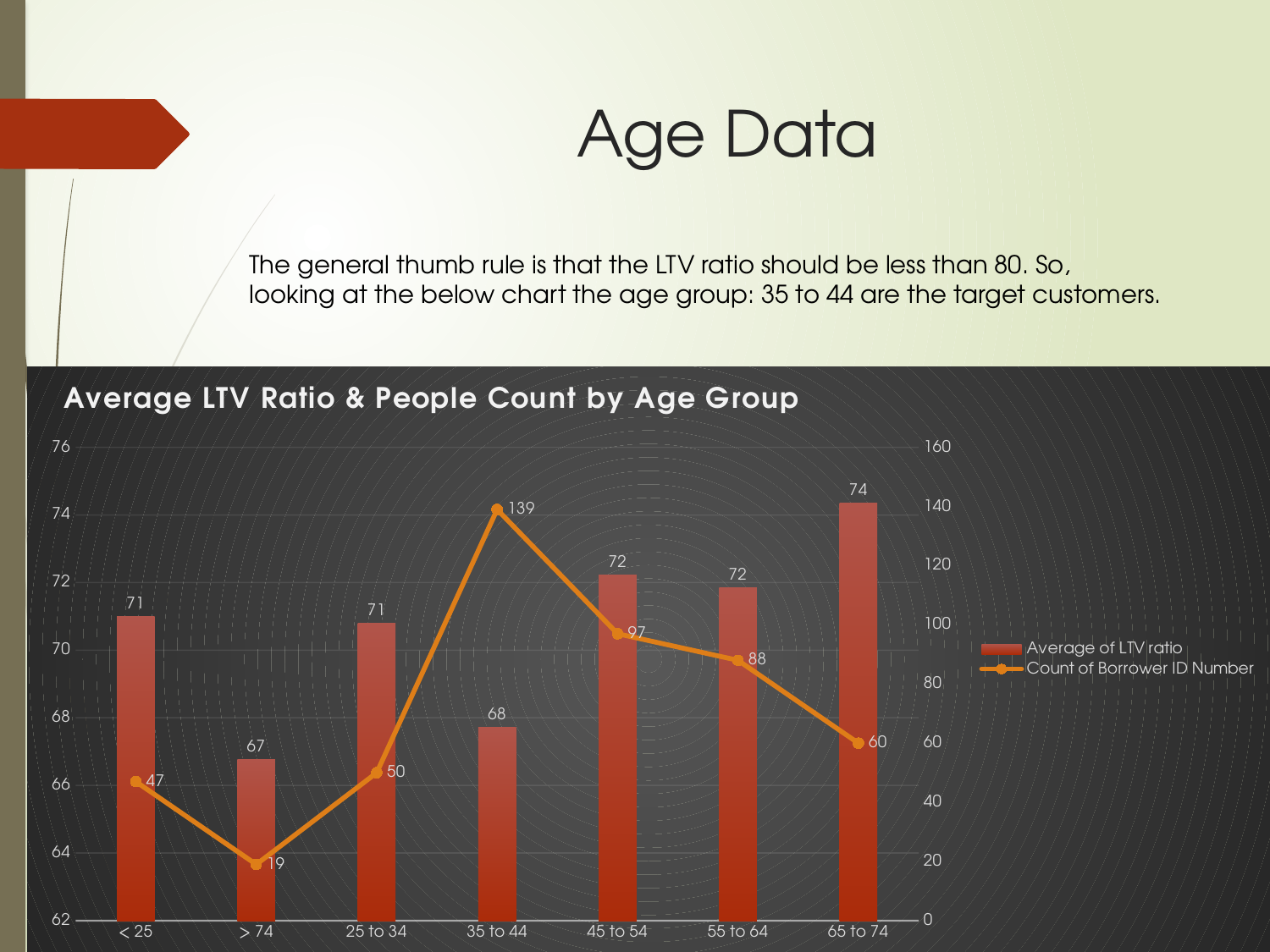

# Age Data
The general thumb rule is that the LTV ratio should be less than 80. So,
looking at the below chart the age group: 35 to 44 are the target customers.

### Chart: Average LTV Ratio & People Count by Age Group

| Category | Average of LTV ratio | Count of Borrower ID Number |
|---|---|---|
| < 25 | 70.9972340425532 | 47.0 |
| > 74 | 66.77842105263157 | 19.0 |
| 25 to 34 | 70.79740000000001 | 50.0 |
| 35 to 44 | 67.7258273381295 | 139.0 |
| 45 to 54 | 72.22185567010311 | 97.0 |
| 55 to 64 | 71.83795454545454 | 88.0 |
| 65 to 74 | 74.34633333333333 | 60.0 |